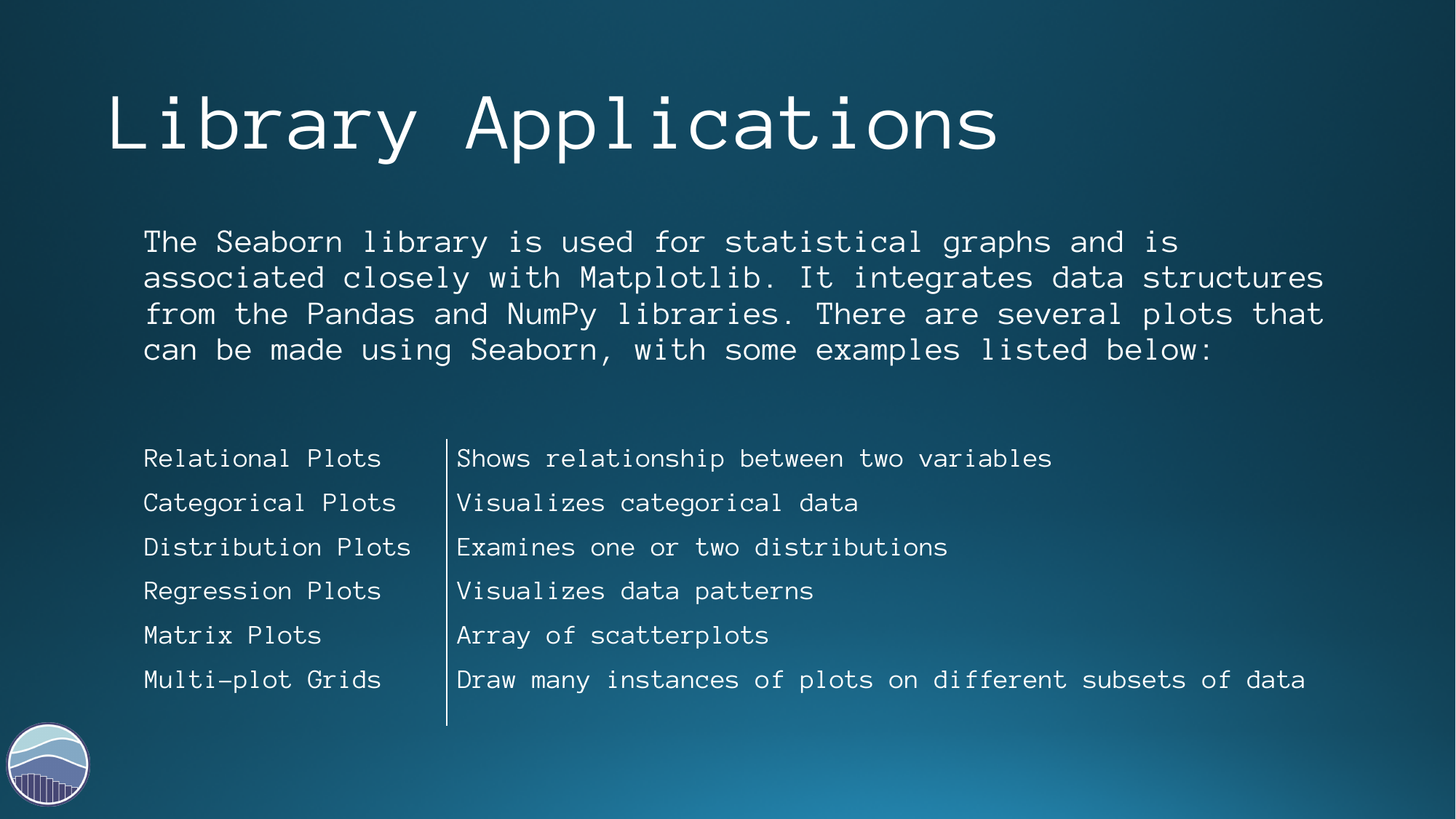

# Library Applications
The Seaborn library is used for statistical graphs and is associated closely with Matplotlib. It integrates data structures from the Pandas and NumPy libraries. There are several plots that can be made using Seaborn, with some examples listed below:

| Relational Plots | Shows relationship between two variables |
| --- | --- |
| Categorical Plots | Visualizes categorical data |
| Distribution Plots | Examines one or two distributions |
| Regression Plots | Visualizes data patterns |
| Matrix Plots | Array of scatterplots |
| Multi-plot Grids | Draw many instances of plots on different subsets of data |